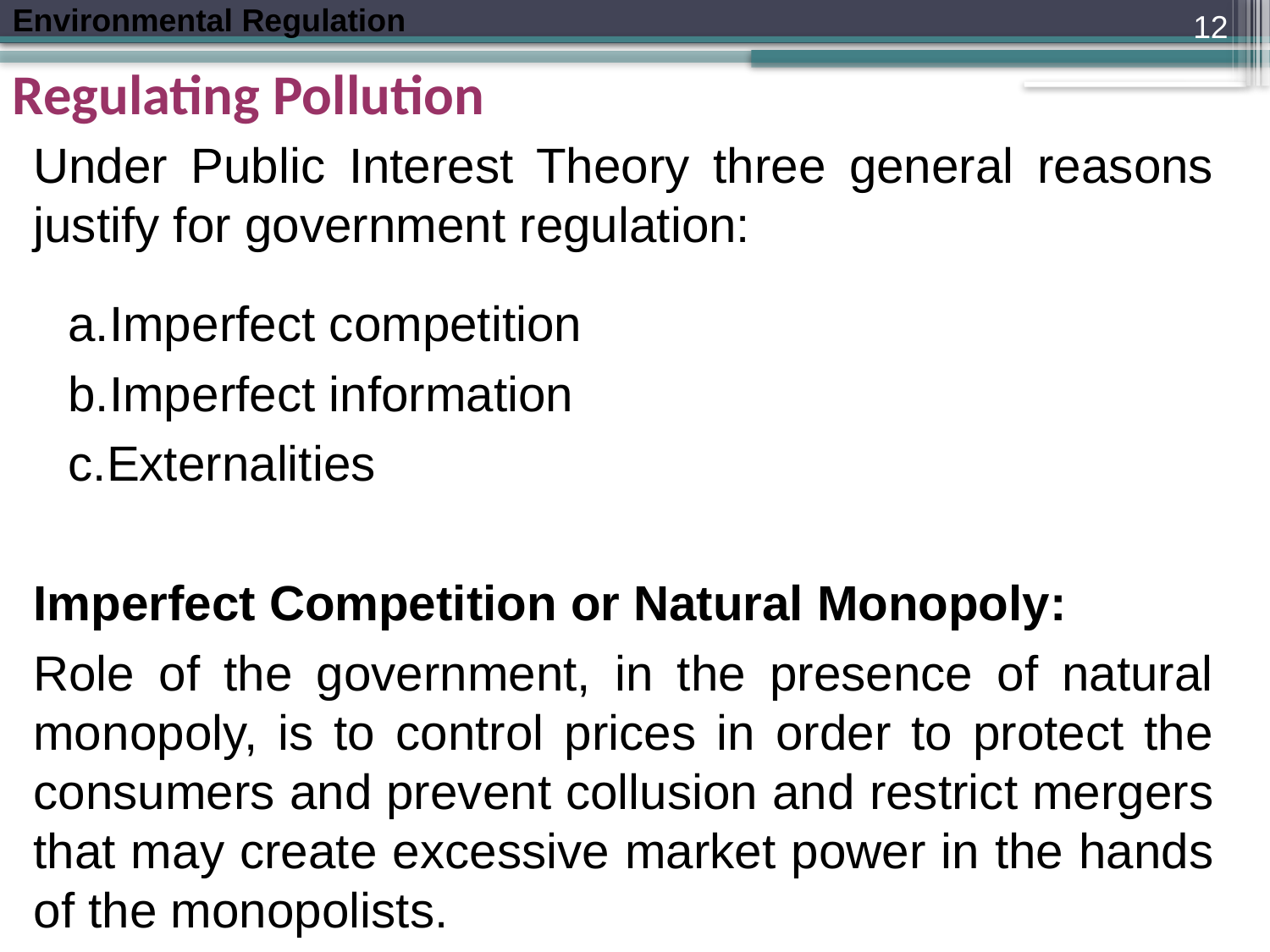

12
Regulating Pollution
Under Public Interest Theory three general reasons justify for government regulation:

Imperfect competition
Imperfect information
Externalities

Imperfect Competition or Natural Monopoly:
Role of the government, in the presence of natural monopoly, is to control prices in order to protect the consumers and prevent collusion and restrict mergers that may create excessive market power in the hands of the monopolists.